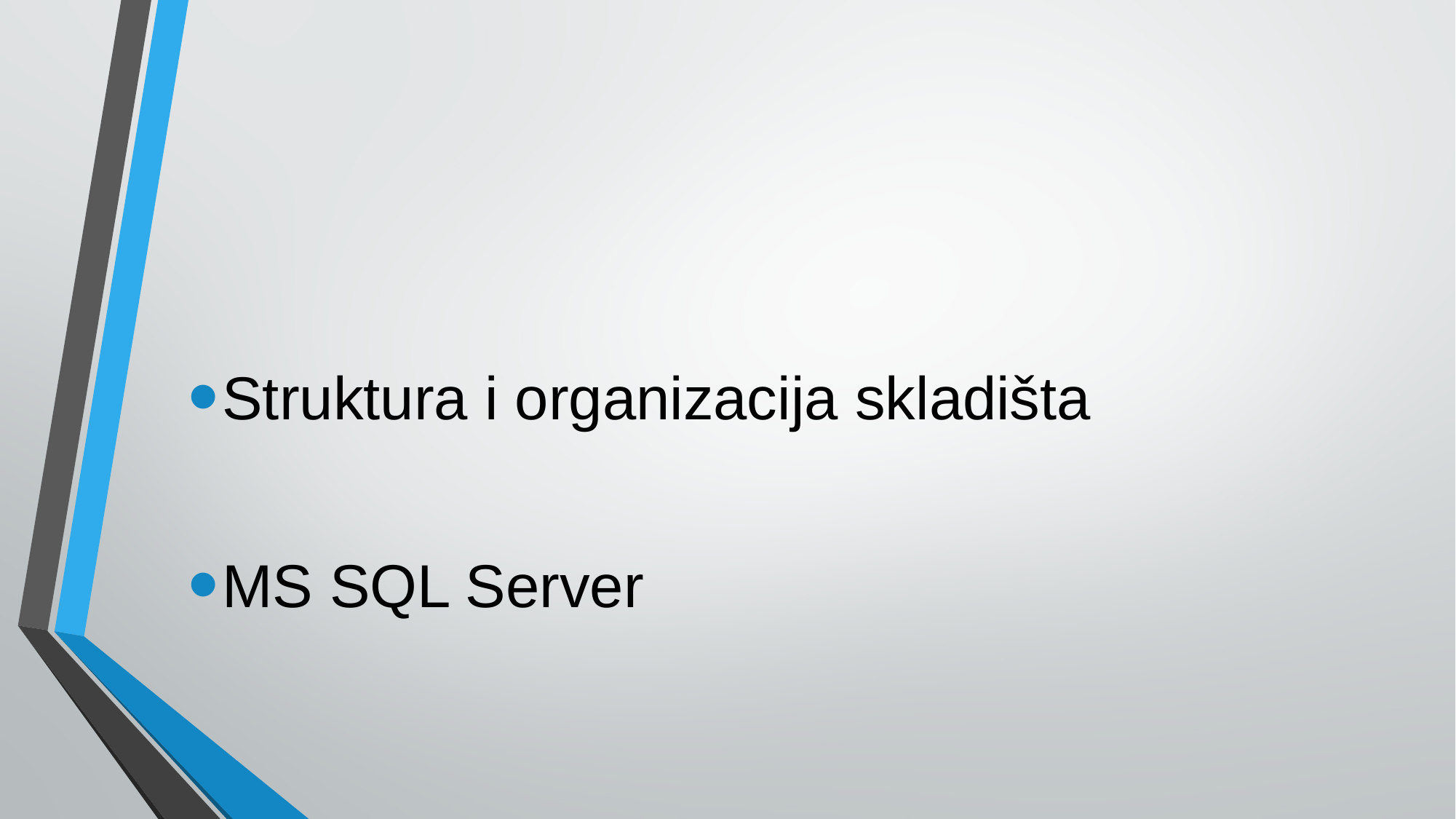

#

Struktura i organizacija skladišta

MS SQL Server